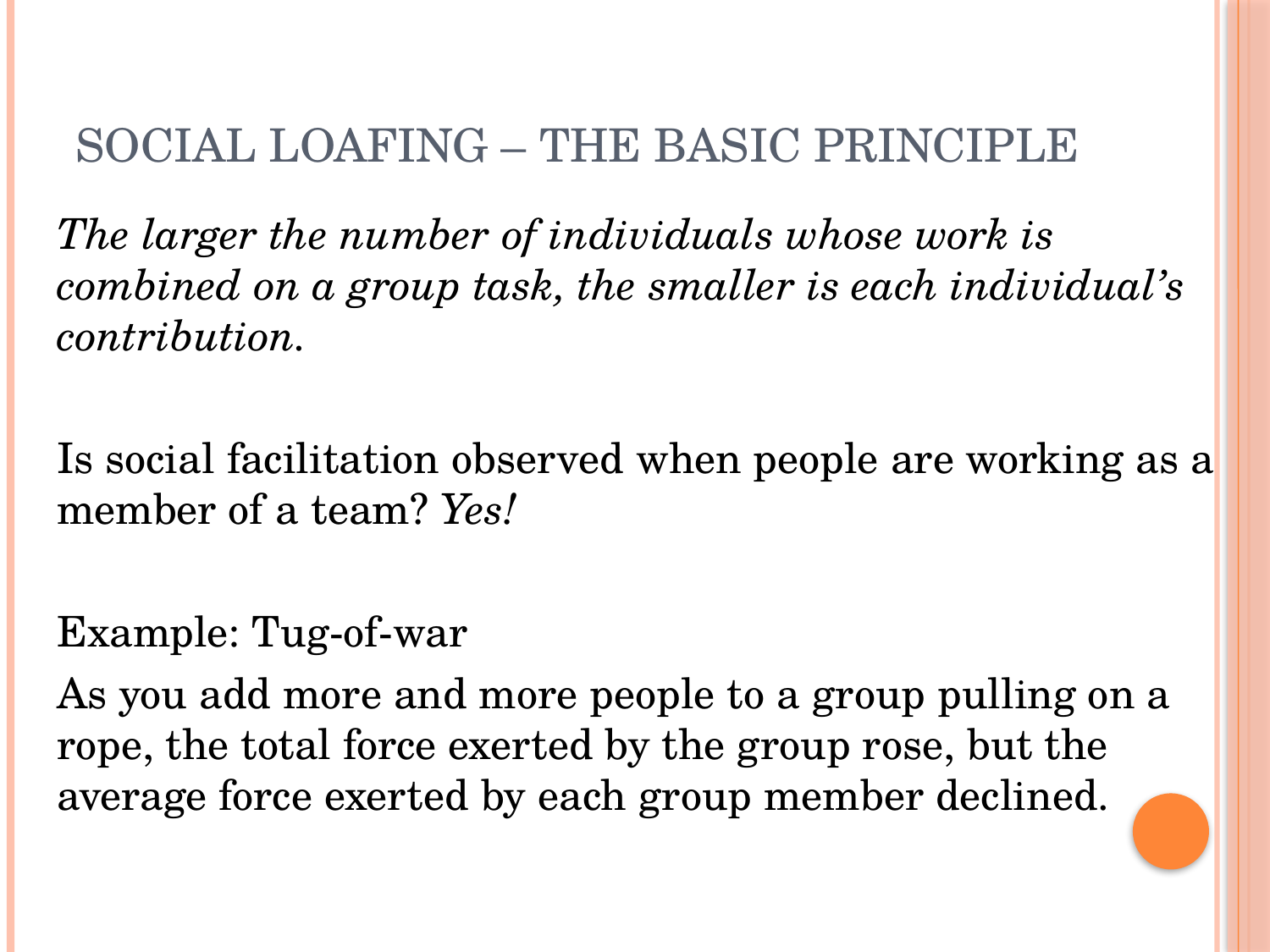

# Social Loafing – the Basic principle

The larger the number of individuals whose work is combined on a group task, the smaller is each individual’s contribution.

Is social facilitation observed when people are working as a member of a team? Yes!

Example: Tug-of-war
As you add more and more people to a group pulling on a rope, the total force exerted by the group rose, but the average force exerted by each group member declined.